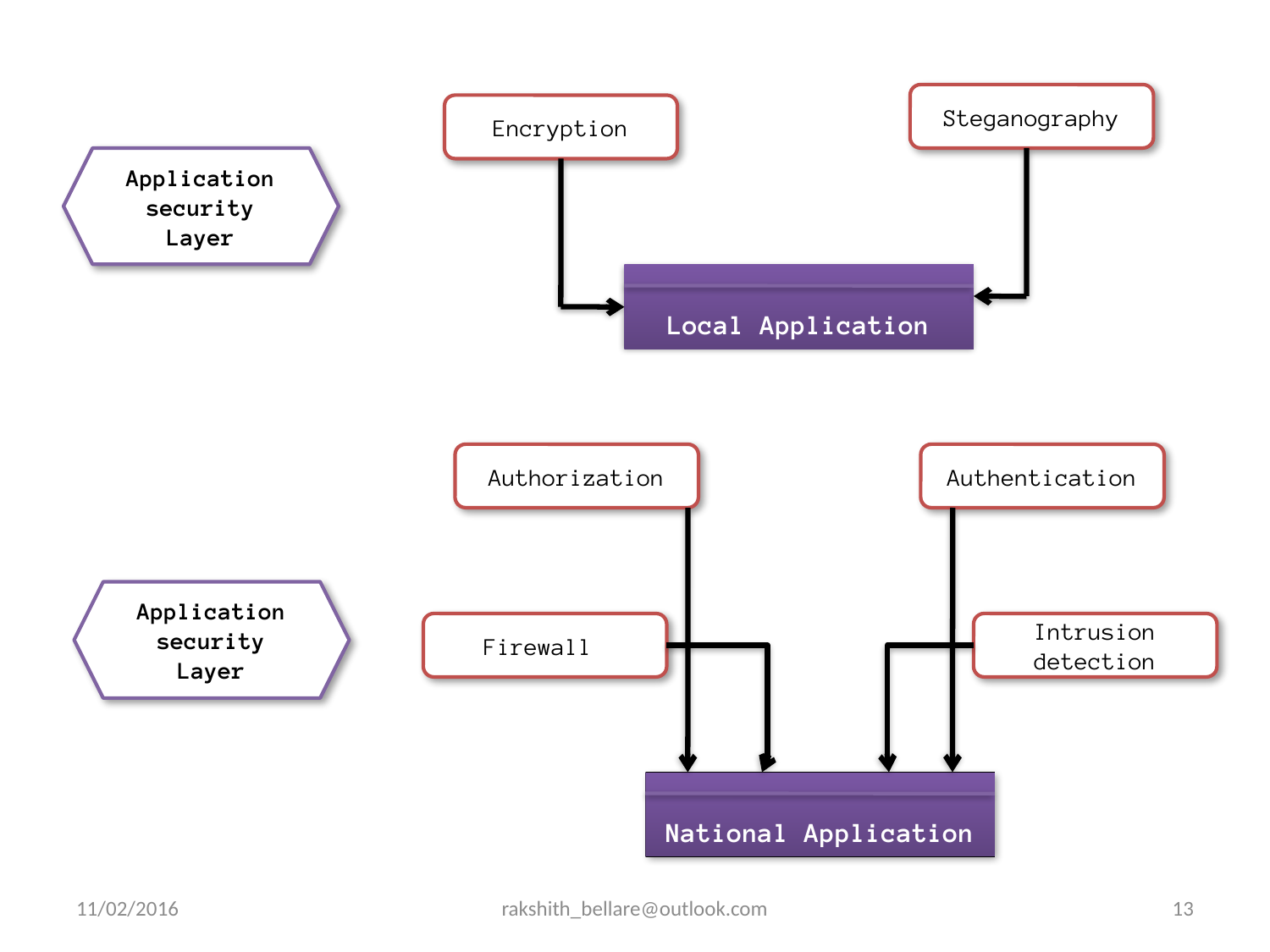

Steganography
Encryption
Application security Layer

Local Application
Authorization
Authentication
Application security Layer
Firewall
Intrusion detection

National Application
11/02/2016
rakshith_bellare@outlook.com
13